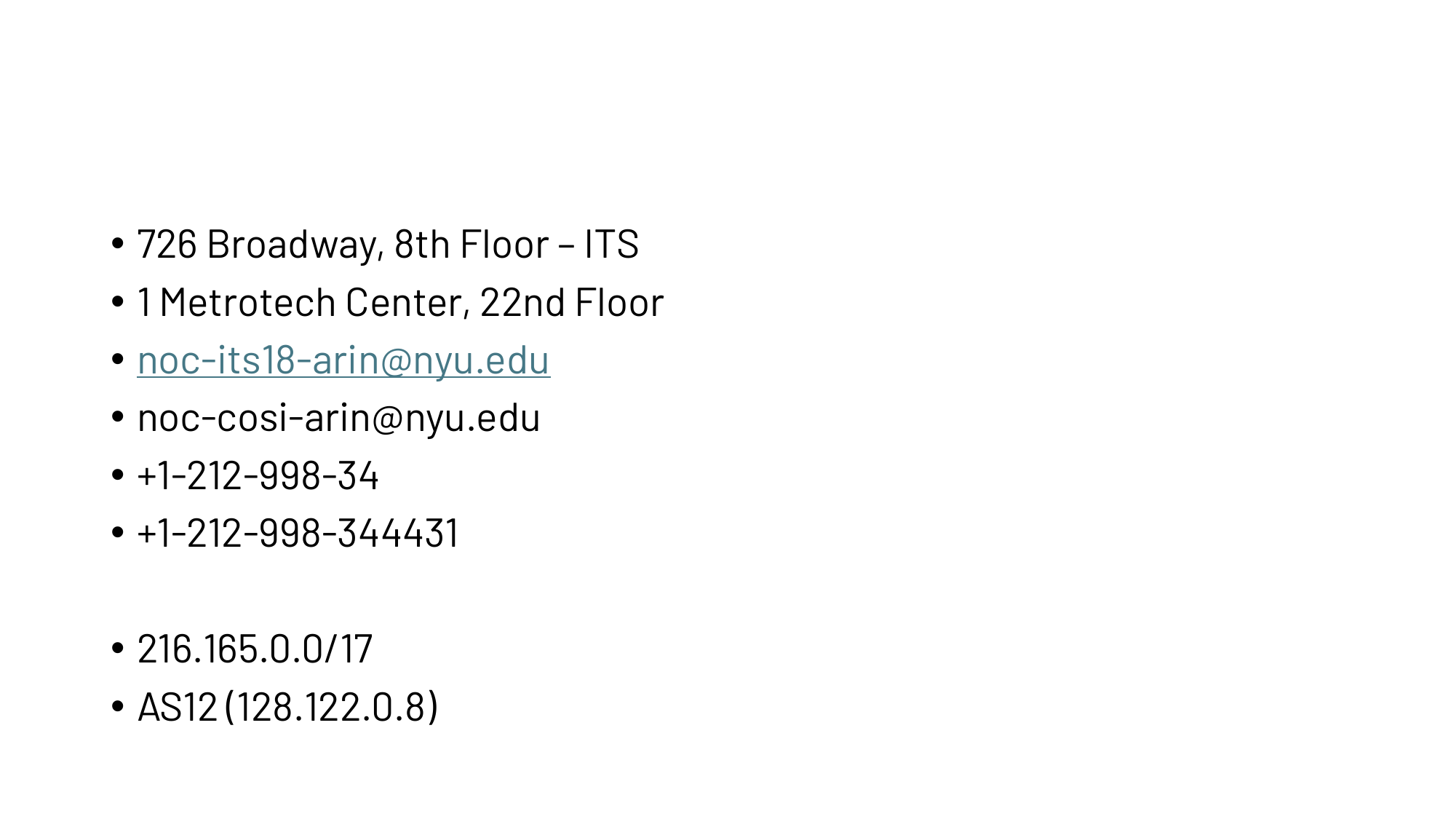

#
726 Broadway, 8th Floor – ITS
1 Metrotech Center, 22nd Floor
noc-its18-arin@nyu.edu
noc-cosi-arin@nyu.edu
+1-212-998-34
+1-212-998-344431

216.165.0.0/17
AS12 (128.122.0.8)